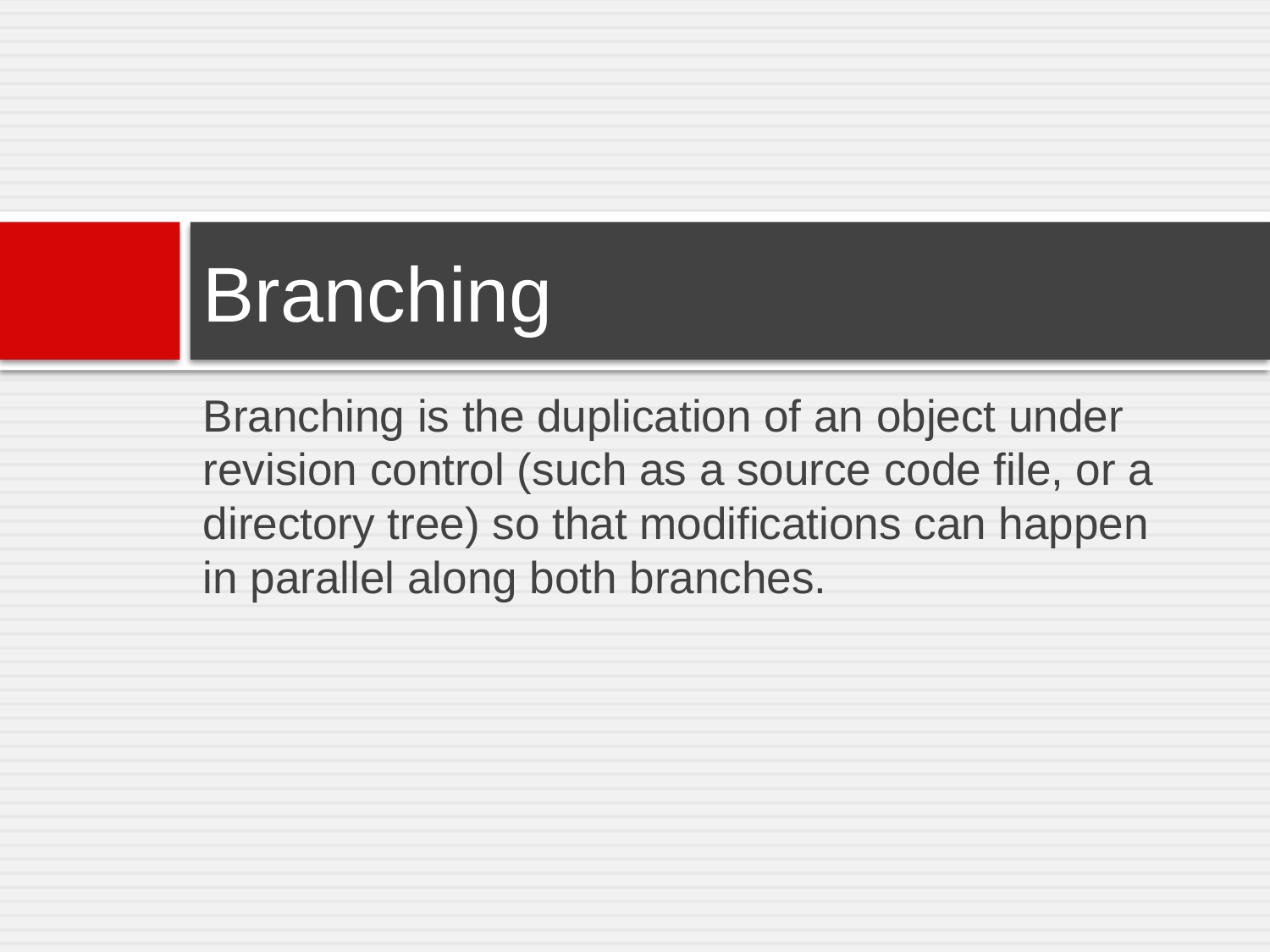

# Branching
Branching is the duplication of an object under revision control (such as a source code file, or a directory tree) so that modifications can happen in parallel along both branches.